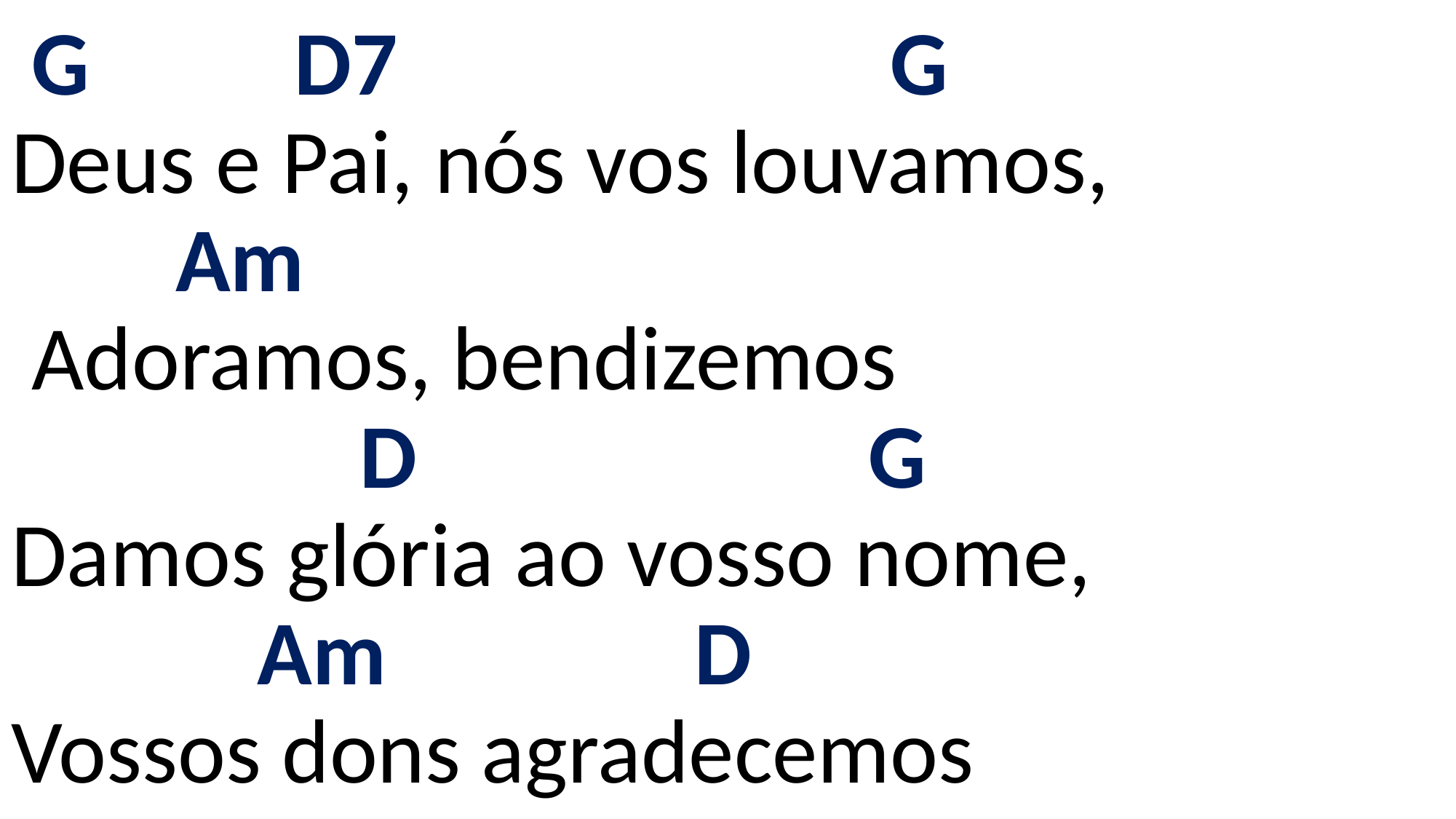

# G          D7                        G Deus e Pai, nós vos louvamos, Am Adoramos, bendizemos D                      G Damos glória ao vosso nome, Am               D Vossos dons agradecemos